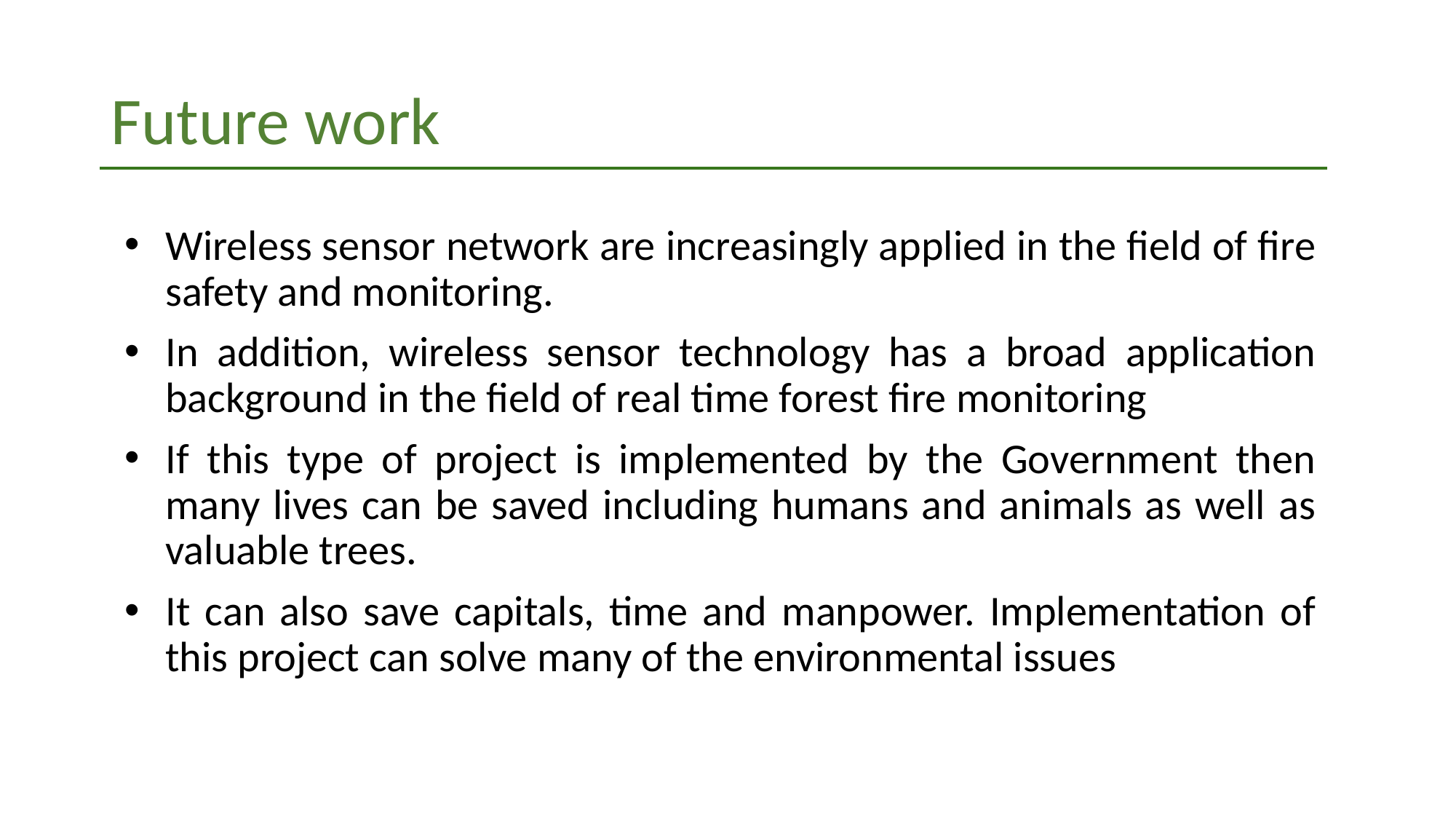

# Future work
Wireless sensor network are increasingly applied in the field of fire safety and monitoring.
In addition, wireless sensor technology has a broad application background in the field of real time forest fire monitoring
If this type of project is implemented by the Government then many lives can be saved including humans and animals as well as valuable trees.
It can also save capitals, time and manpower. Implementation of this project can solve many of the environmental issues